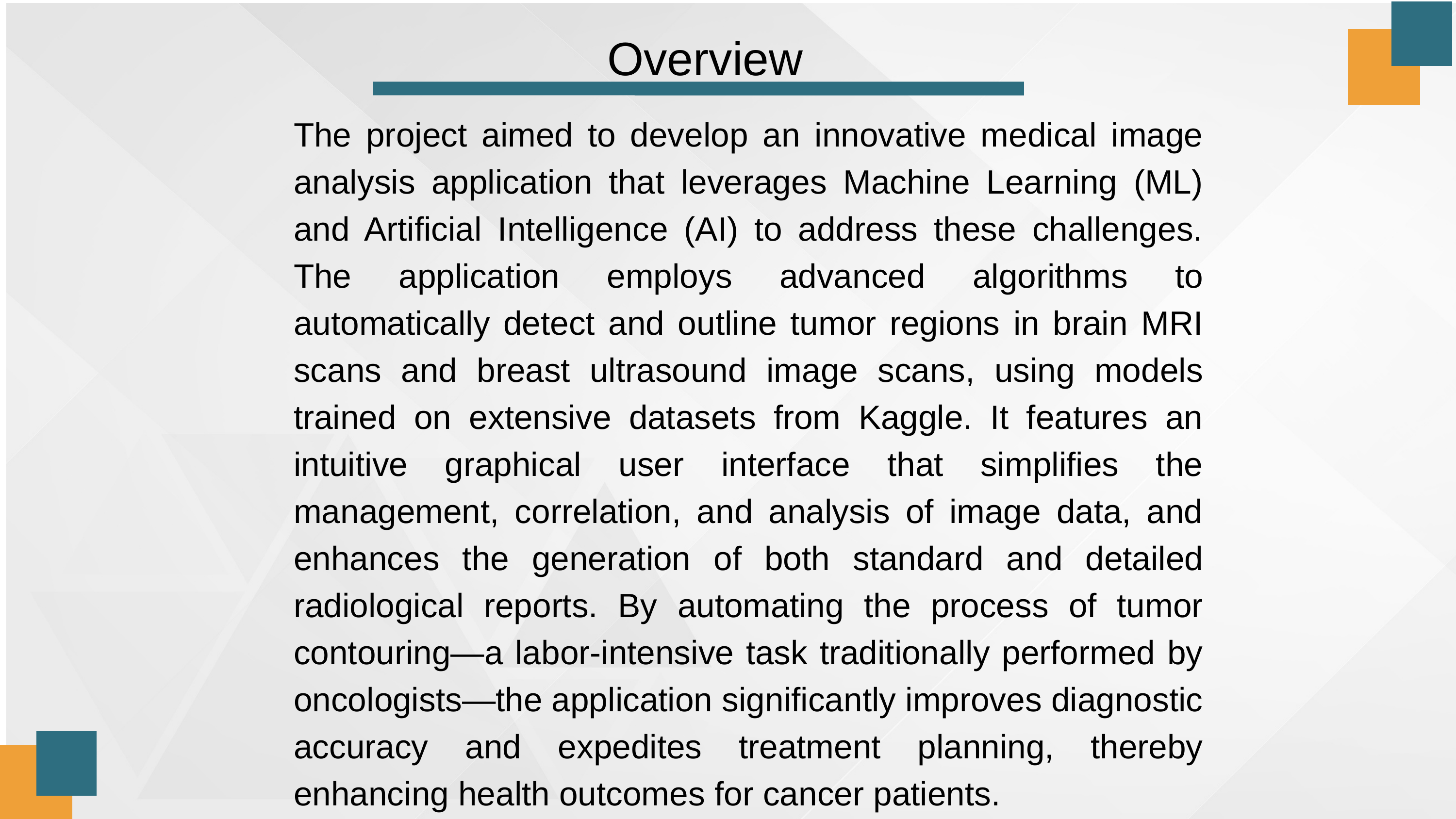

Overview

The project aimed to develop an innovative medical image analysis application that leverages Machine Learning (ML) and Artificial Intelligence (AI) to address these challenges. The application employs advanced algorithms to automatically detect and outline tumor regions in brain MRI scans and breast ultrasound image scans, using models trained on extensive datasets from Kaggle. It features an intuitive graphical user interface that simplifies the management, correlation, and analysis of image data, and enhances the generation of both standard and detailed radiological reports. By automating the process of tumor contouring—a labor-intensive task traditionally performed by oncologists—the application significantly improves diagnostic accuracy and expedites treatment planning, thereby enhancing health outcomes for cancer patients.